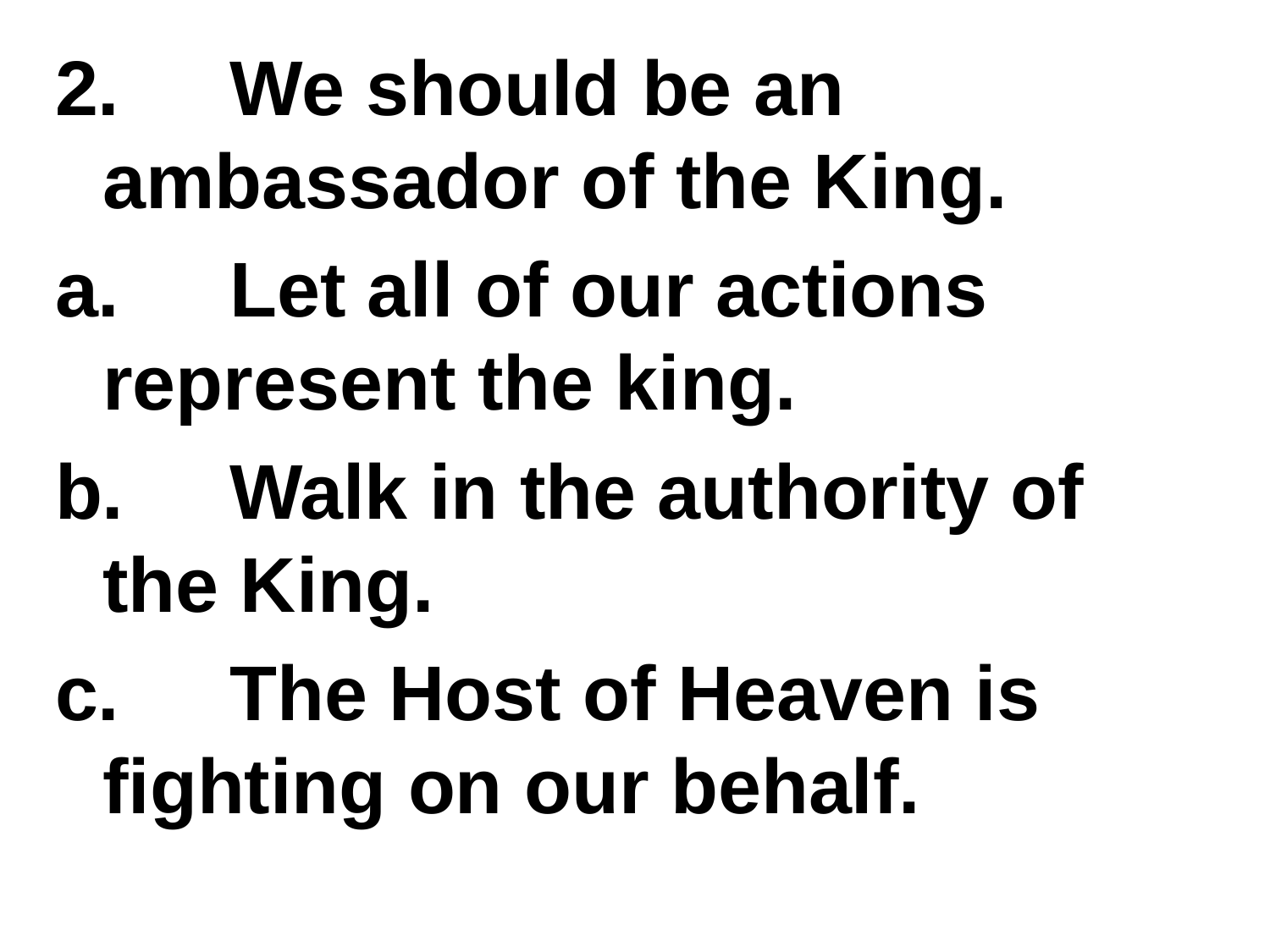

2.	We should be an ambassador of the King.
a.	Let all of our actions represent the king.
b.	Walk in the authority of the King.
c.	The Host of Heaven is fighting on our behalf.